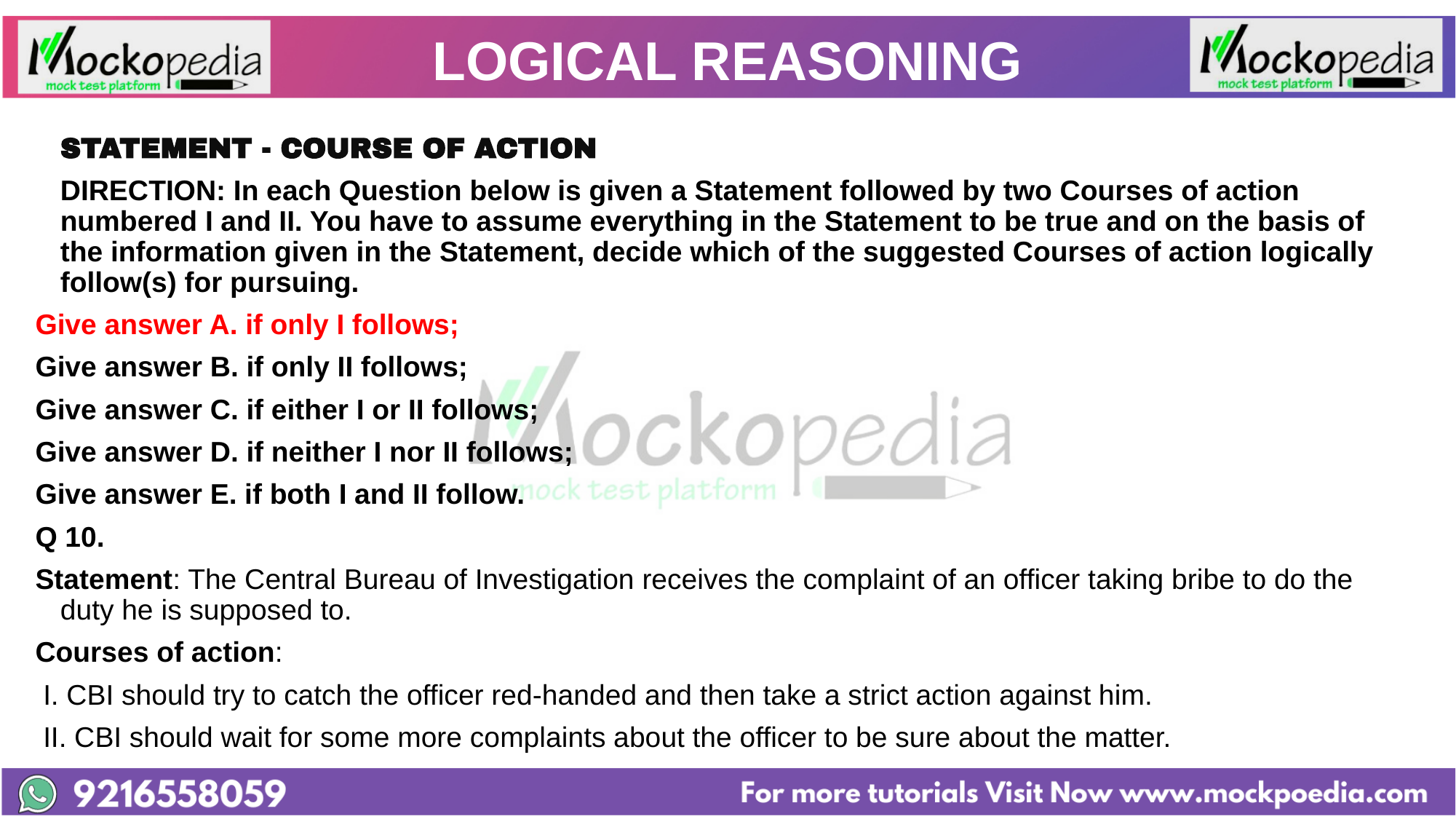

# LOGICAL REASONING
		STATEMENT - COURSE OF ACTION
	DIRECTION: In each Question below is given a Statement followed by two Courses of action numbered I and II. You have to assume everything in the Statement to be true and on the basis of the information given in the Statement, decide which of the suggested Courses of action logically follow(s) for pursuing.
Give answer A. if only I follows;
Give answer B. if only II follows;
Give answer C. if either I or II follows;
Give answer D. if neither I nor II follows;
Give answer E. if both I and II follow.
Q 10.
Statement: The Central Bureau of Investigation receives the complaint of an officer taking bribe to do the duty he is supposed to.
Courses of action:
 I. CBI should try to catch the officer red-handed and then take a strict action against him.
 II. CBI should wait for some more complaints about the officer to be sure about the matter.